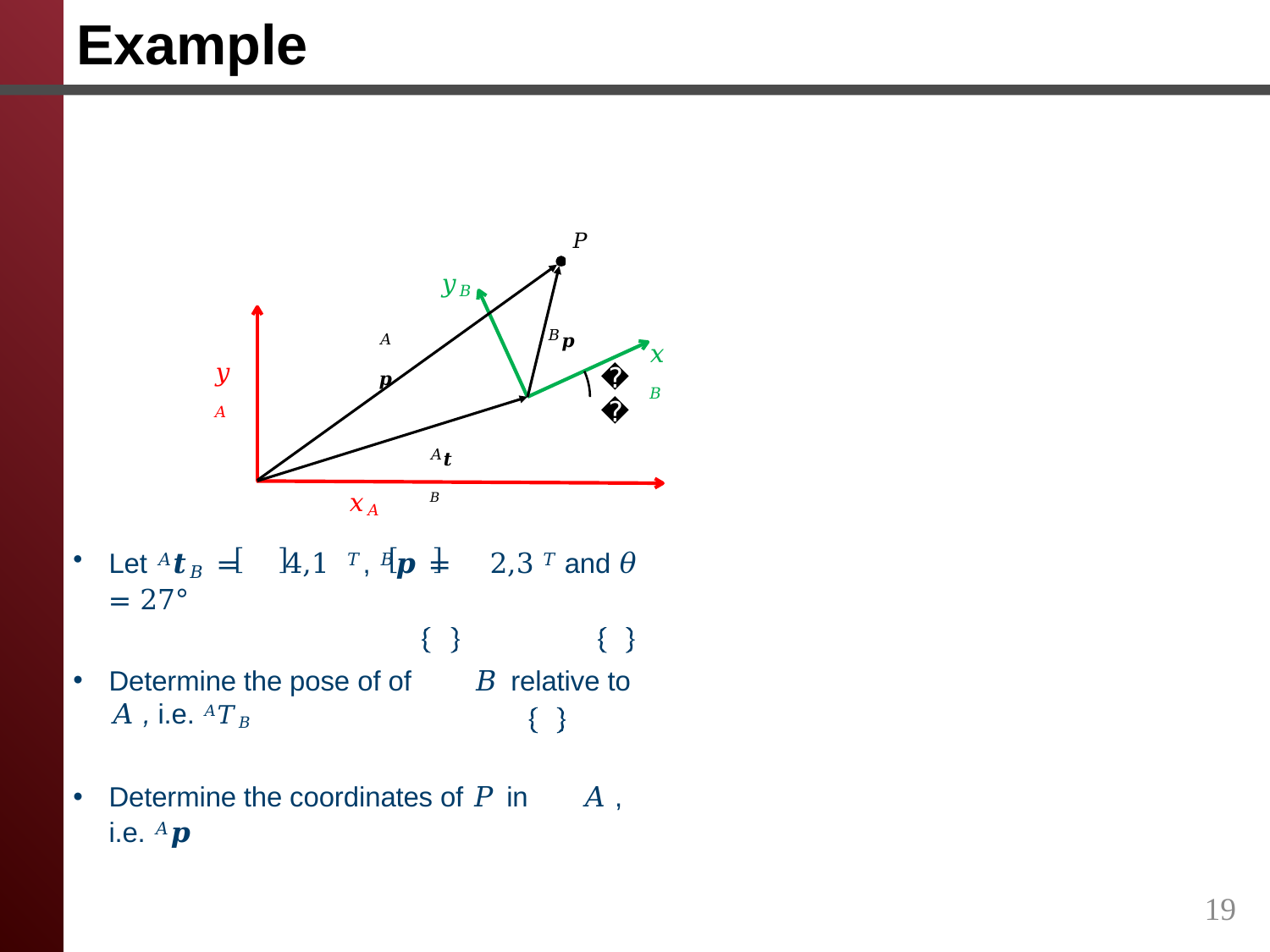

# Example
𝑃
𝑦𝐵
𝐵𝒑

𝐴𝒑
𝑥𝐵
𝑦𝐴
𝜃
𝐴𝒕𝐵
𝑥𝐴
Let 𝐴𝒕𝐵 =	4,1  𝑇, 𝐵𝒑 =	2,3 𝑇 and 𝜃 = 27°

Determine the pose of of	𝐵	relative to	𝐴 , i.e. 𝐴𝑇𝐵

Determine the coordinates of 𝑃 in	𝐴 , i.e. 𝐴𝒑

19